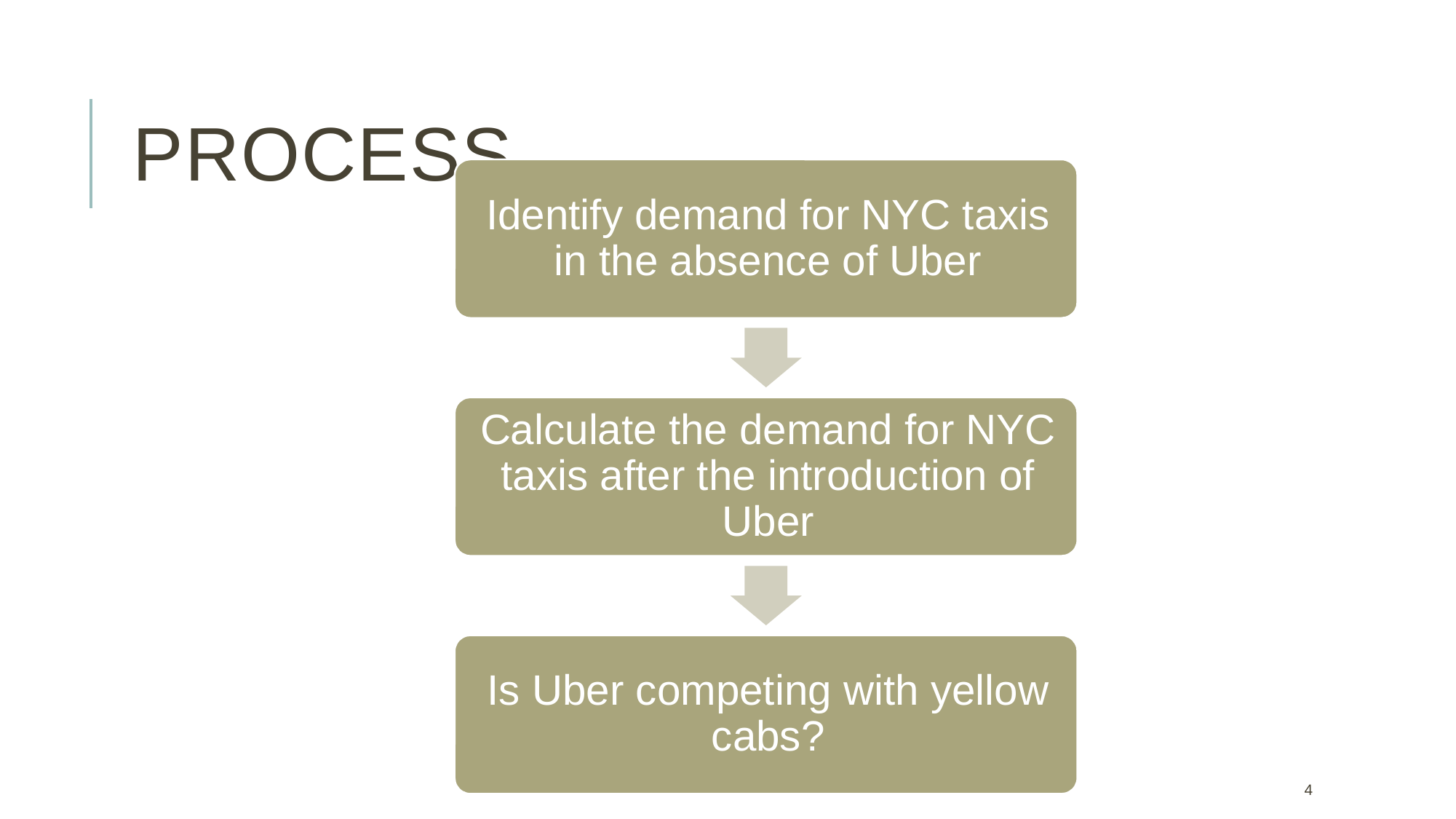

# PROCESS
Identify demand for NYC taxis in the absence of Uber

Calculate the demand for NYC taxis after the introduction of Uber

Is Uber competing with yellow cabs?
4